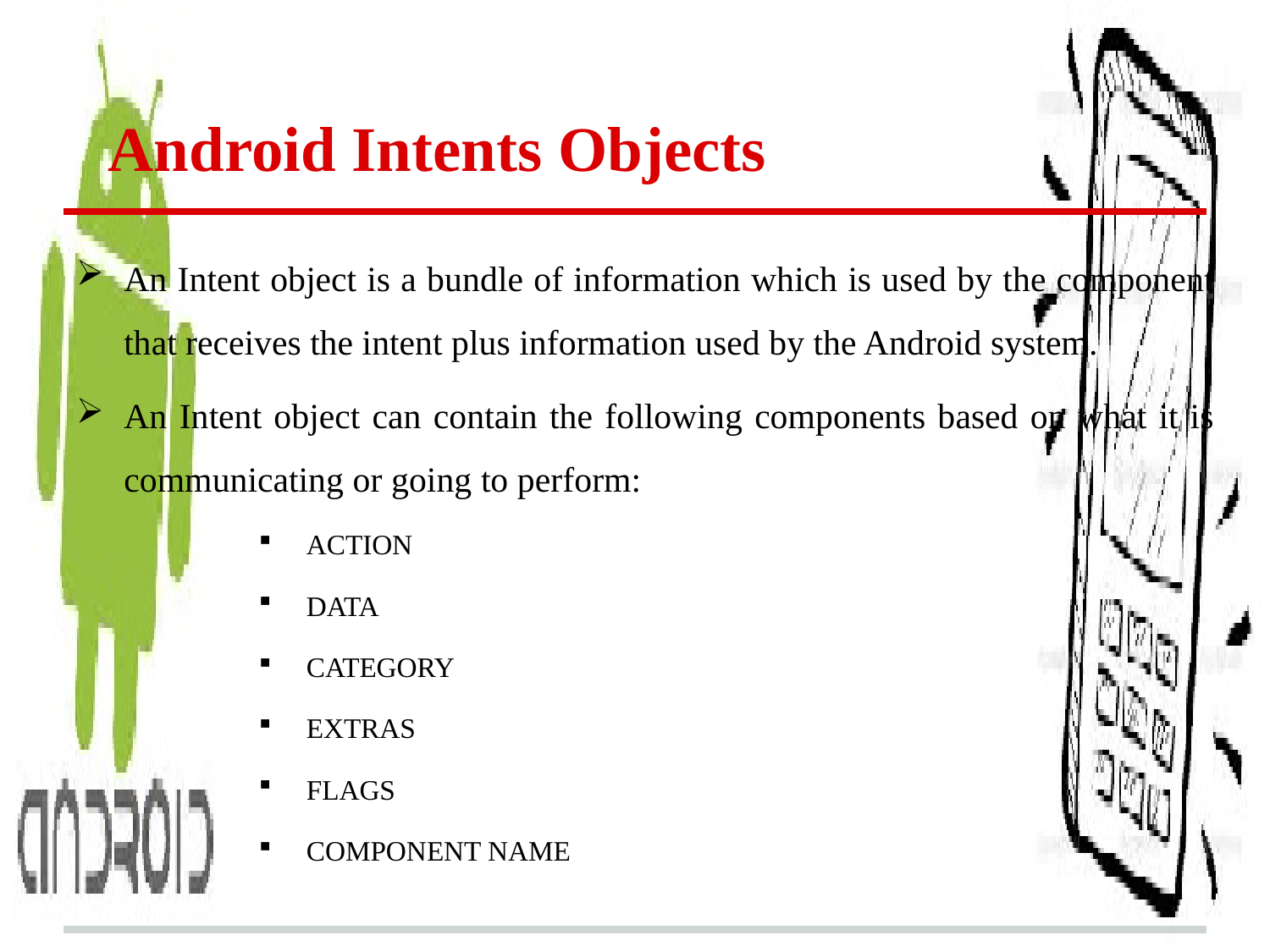

# Android Intents Objects
An Intent object is a bundle of information which is used by the component that receives the intent plus information used by the Android system.
An Intent object can contain the following components based on what it is communicating or going to perform:
ACTION
DATA
CATEGORY
EXTRAS
FLAGS
COMPONENT NAME